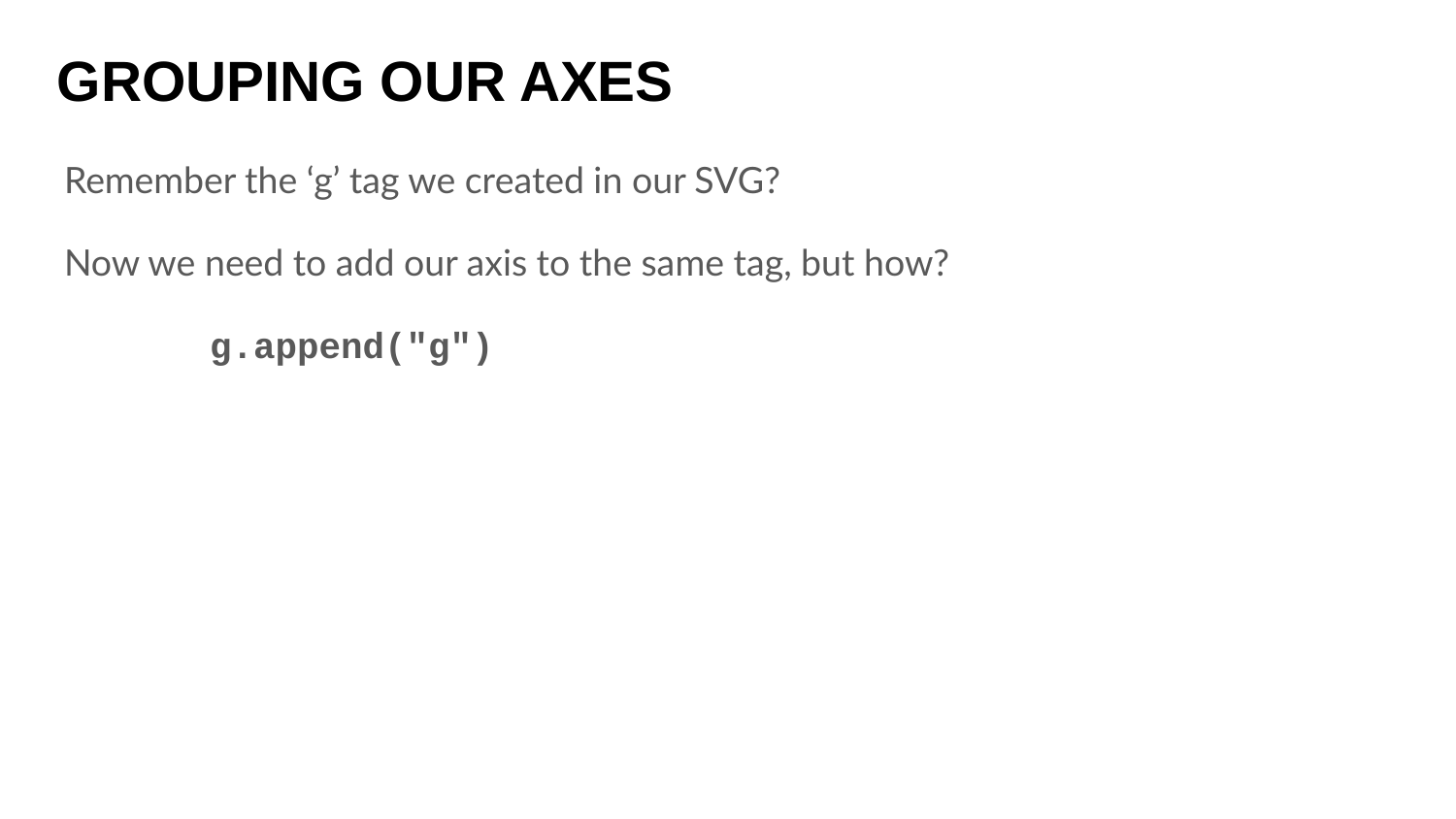

# GROUPING OUR AXES
Remember the ‘g’ tag we created in our SVG?
Now we need to add our axis to the same tag, but how?
	g.append("g")